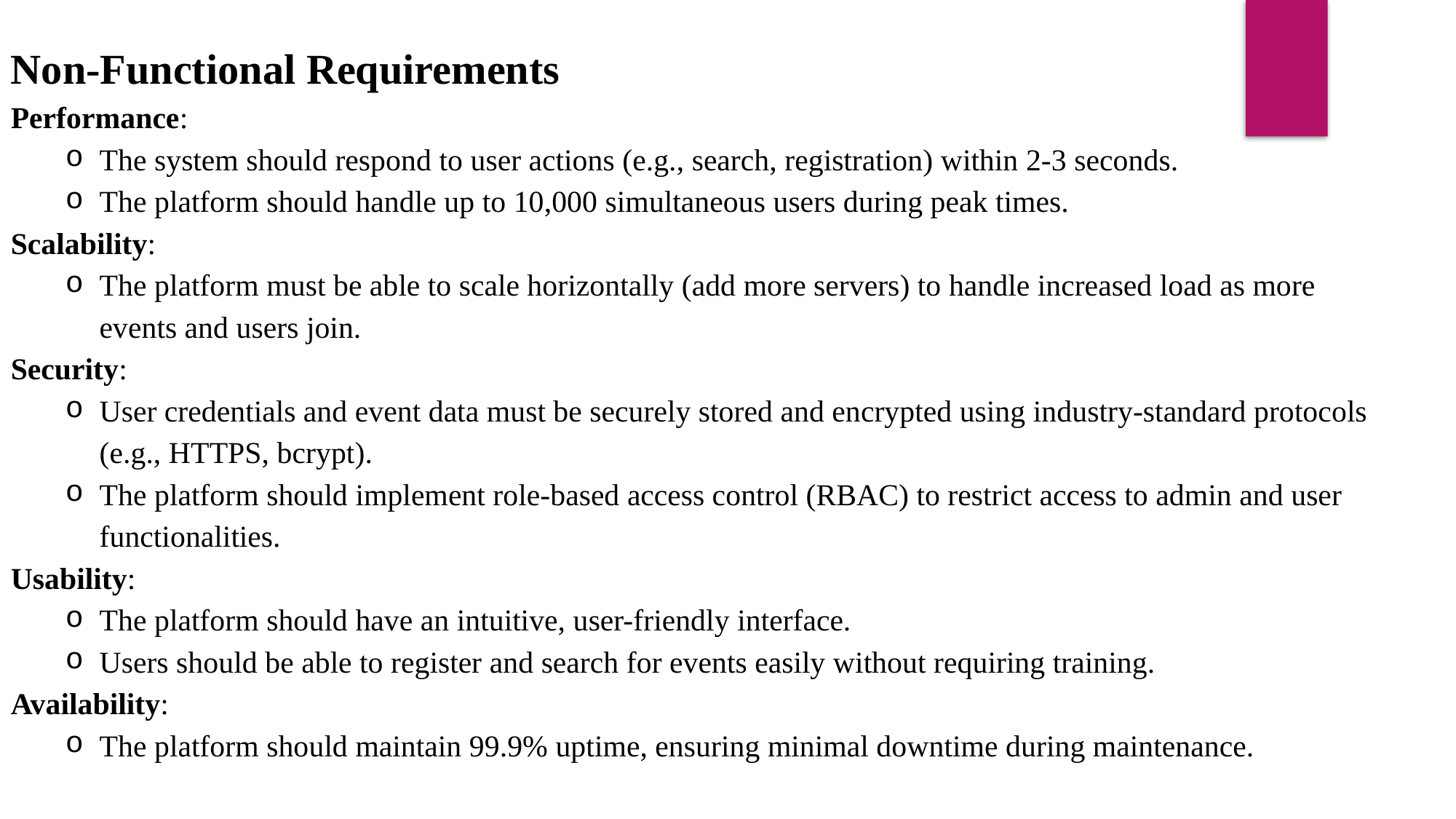

Non-Functional Requirements
Performance:
The system should respond to user actions (e.g., search, registration) within 2-3 seconds.
The platform should handle up to 10,000 simultaneous users during peak times.
Scalability:
The platform must be able to scale horizontally (add more servers) to handle increased load as more events and users join.
Security:
User credentials and event data must be securely stored and encrypted using industry-standard protocols (e.g., HTTPS, bcrypt).
The platform should implement role-based access control (RBAC) to restrict access to admin and user functionalities.
Usability:
The platform should have an intuitive, user-friendly interface.
Users should be able to register and search for events easily without requiring training.
Availability:
The platform should maintain 99.9% uptime, ensuring minimal downtime during maintenance.